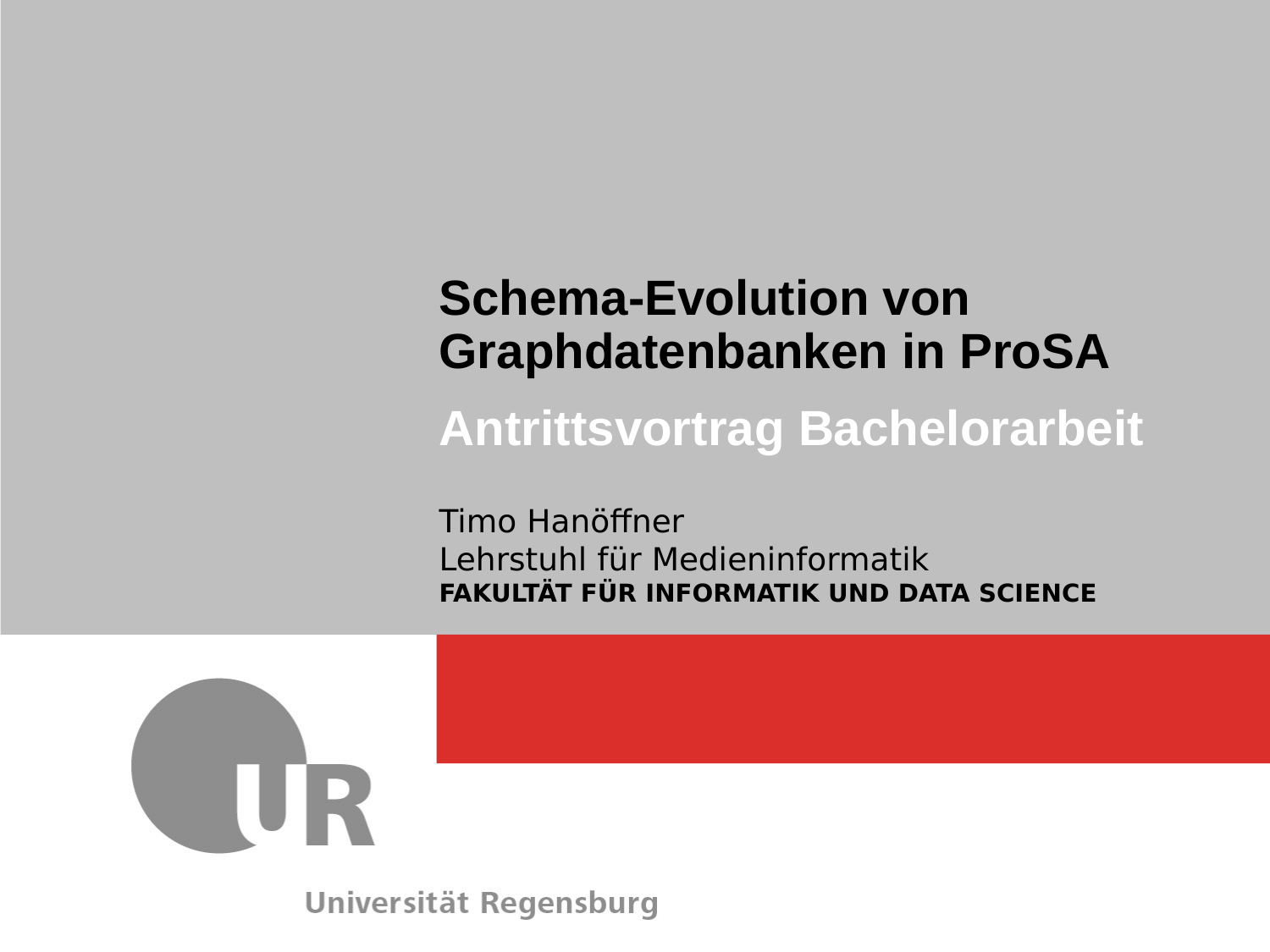

Schema-Evolution von Graphdatenbanken in ProSA
Antrittsvortrag Bachelorarbeit